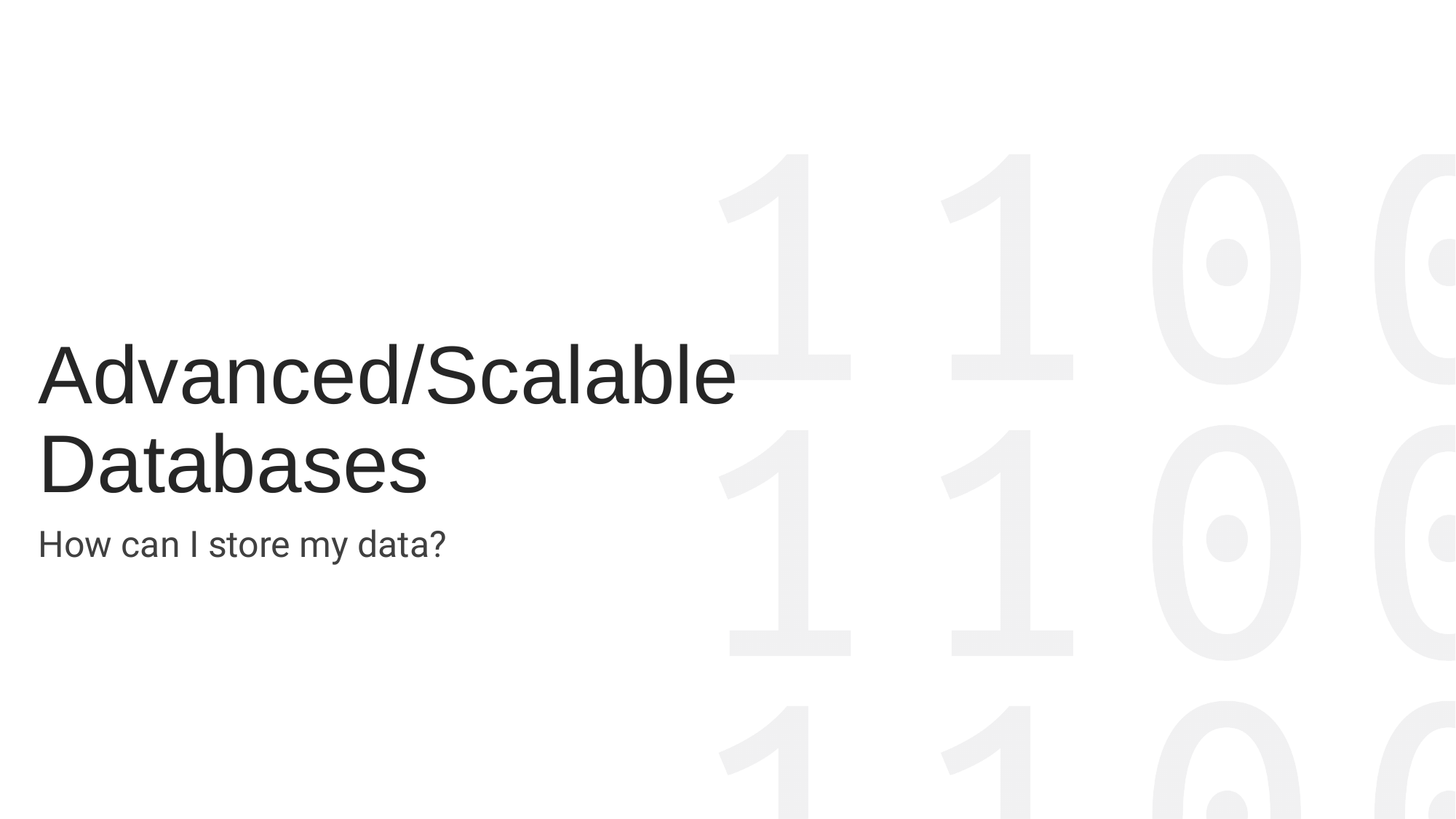

# Advanced/Scalable Databases
How can I store my data?